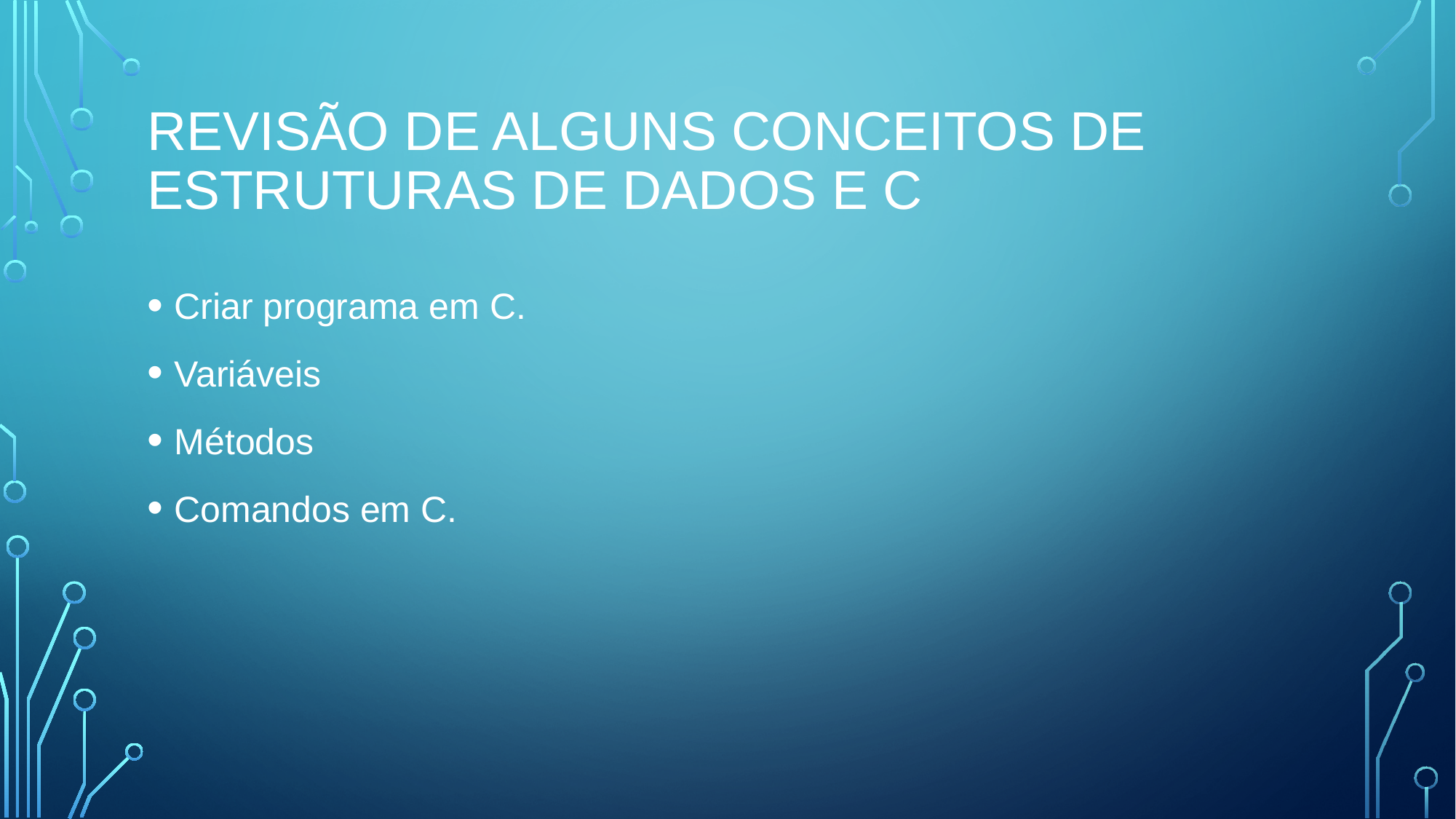

# Revisão de alguns conceitos de Estruturas de Dados e C
Criar programa em C.
Variáveis
Métodos
Comandos em C.